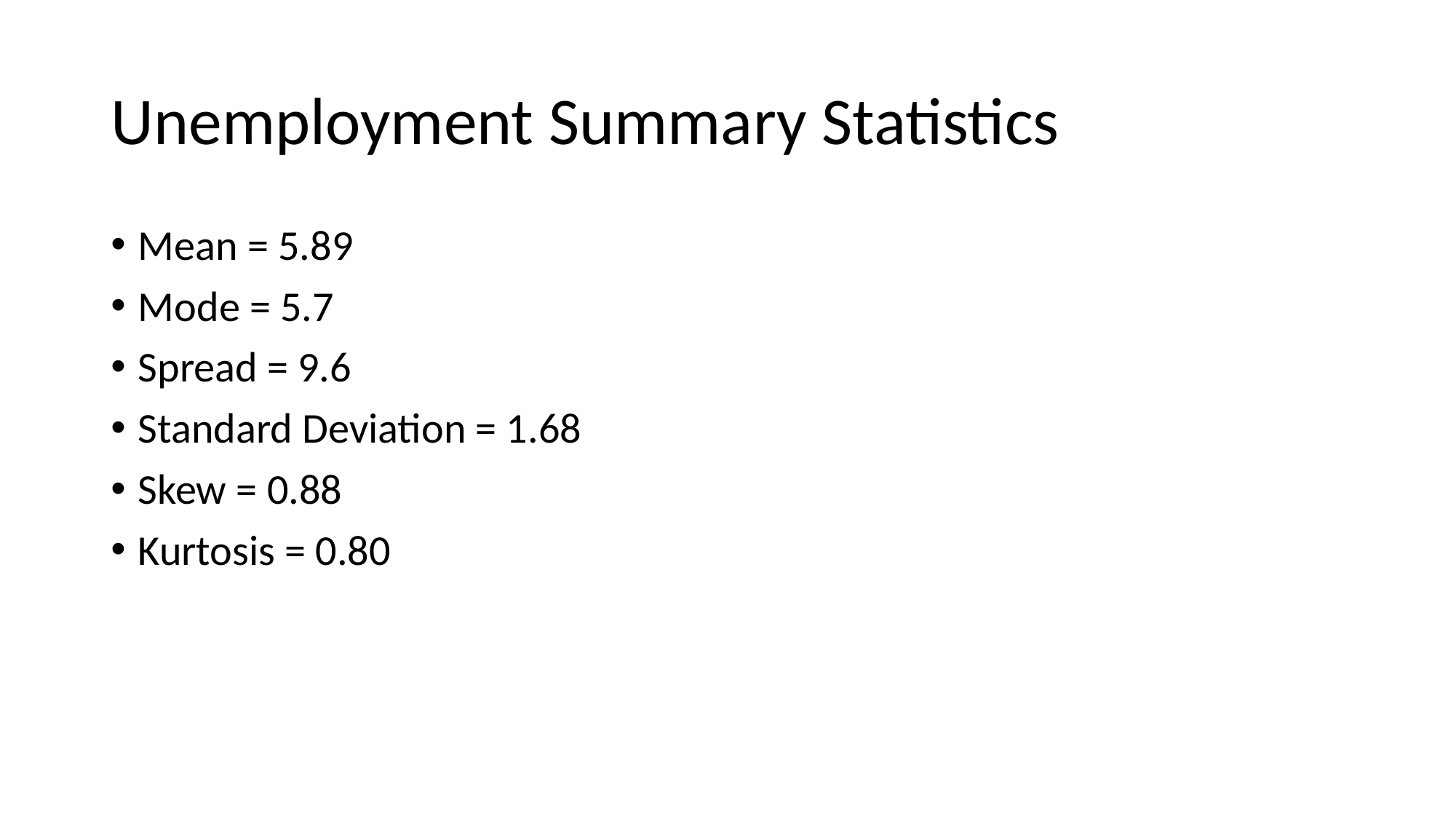

# Unemployment Summary Statistics
Mean = 5.89
Mode = 5.7
Spread = 9.6
Standard Deviation = 1.68
Skew = 0.88
Kurtosis = 0.80